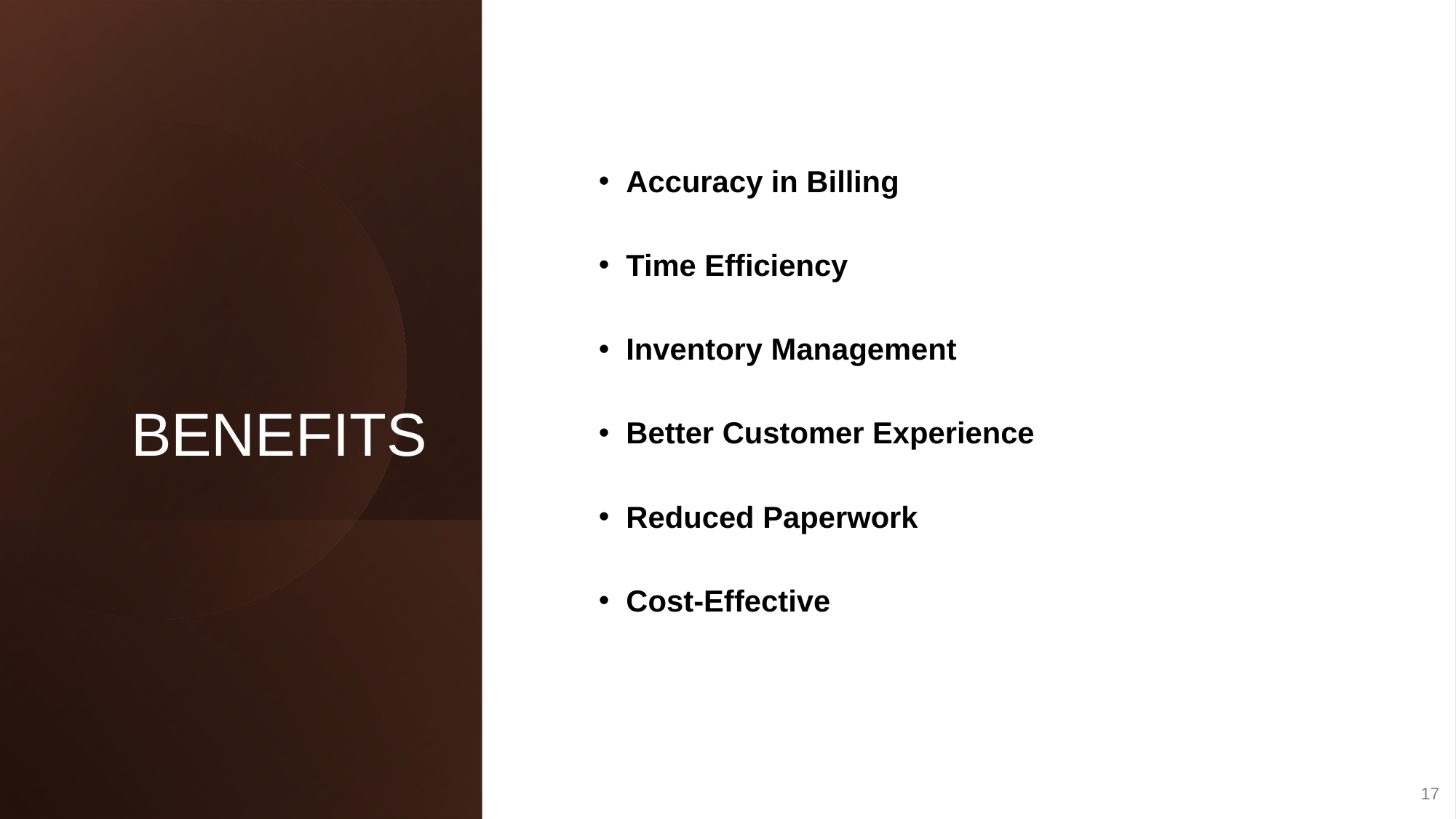

# benefits
Accuracy in Billing

Time Efficiency

Inventory Management

Better Customer Experience

Reduced Paperwork

Cost-Effective

17